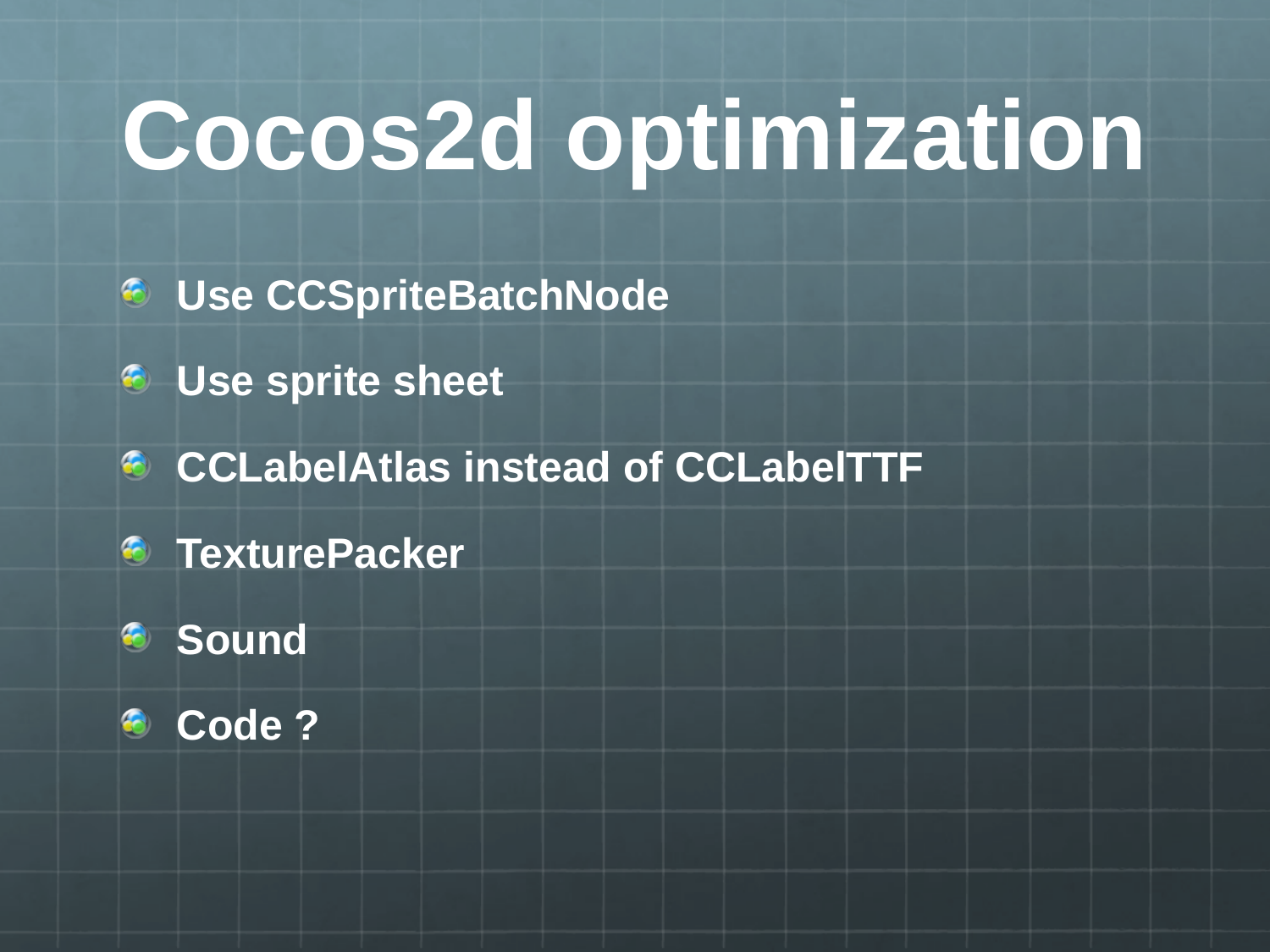

# Cocos2d optimization
Use CCSpriteBatchNode
Use sprite sheet
CCLabelAtlas instead of CCLabelTTF
TexturePacker
Sound
Code ?